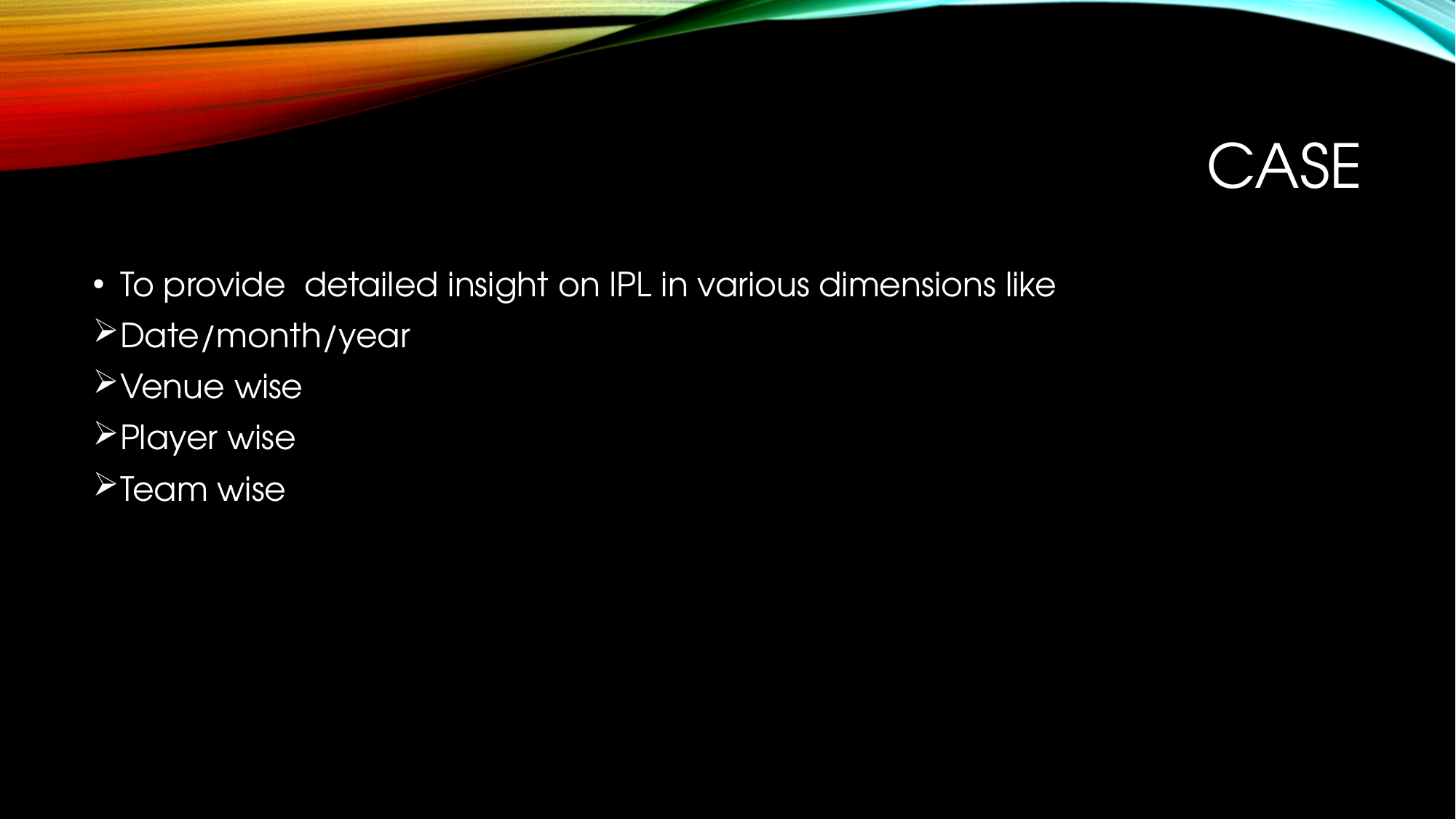

# Case
To provide  detailed insight on IPL in various dimensions like
Date/month/year
Venue wise
Player wise
Team wise